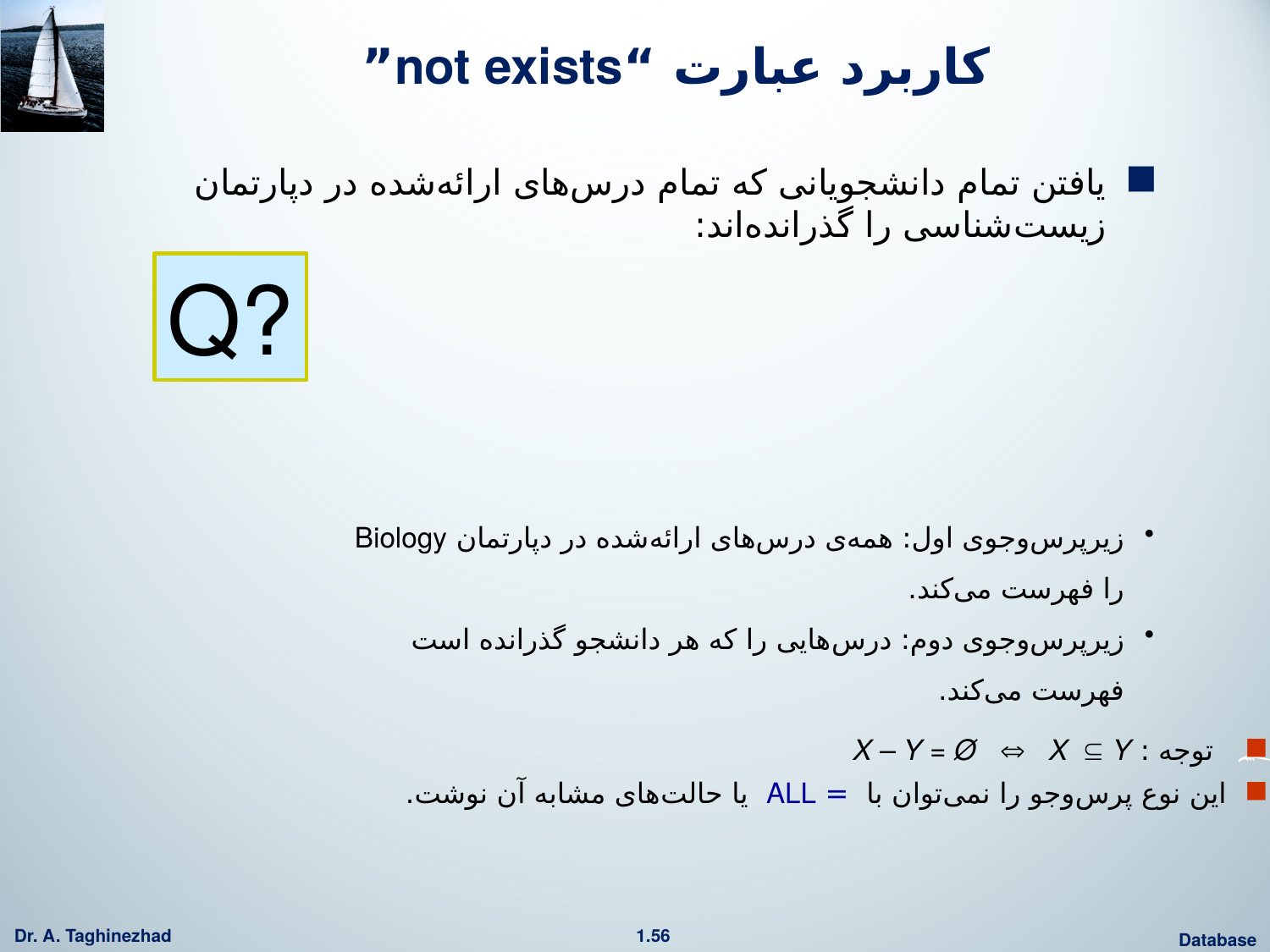

# کاربرد عبارت “not exists”
یافتن تمام دانشجویانی که تمام درس‌های ارائه‌شده در دپارتمان زیست‌شناسی را گذرانده‌اند:
Q?

زیرپرس‌وجوی اول: همه‌ی درس‌های ارائه‌شده در دپارتمان Biology  را فهرست می‌کند.
زیرپرس‌وجوی دوم: درس‌هایی را که هر دانشجو گذرانده است فهرست می‌کند.

   توجه : X – Y = Ø   ⇔   X ⊆ Y
 این نوع پرس‌وجو را نمی‌توان با  = ALL  یا حالت‌های مشابه آن نوشت.